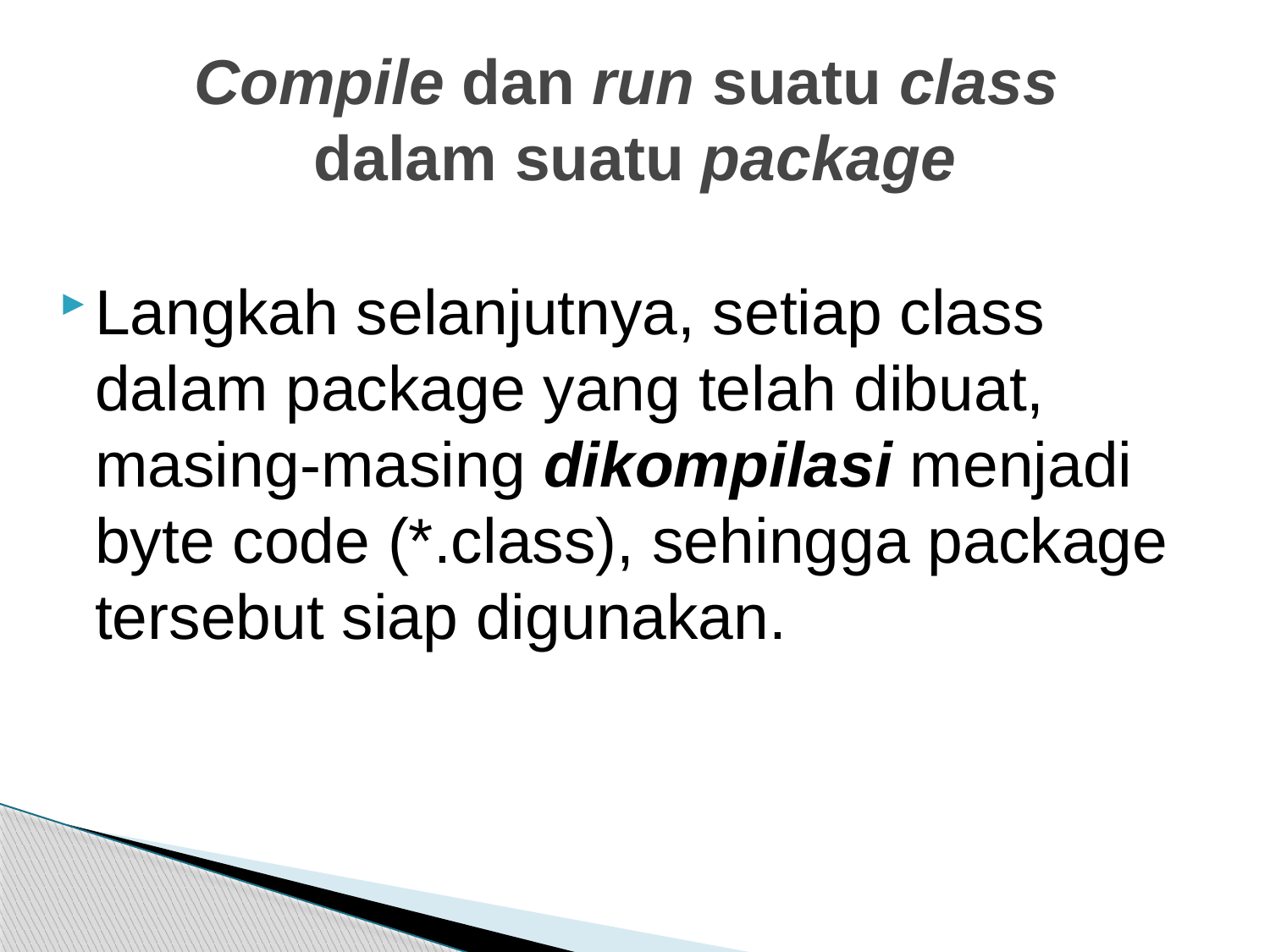

# Compile dan run suatu class dalam suatu package
Langkah selanjutnya, setiap class dalam package yang telah dibuat, masing-masing dikompilasi menjadi byte code (*.class), sehingga package tersebut siap digunakan.